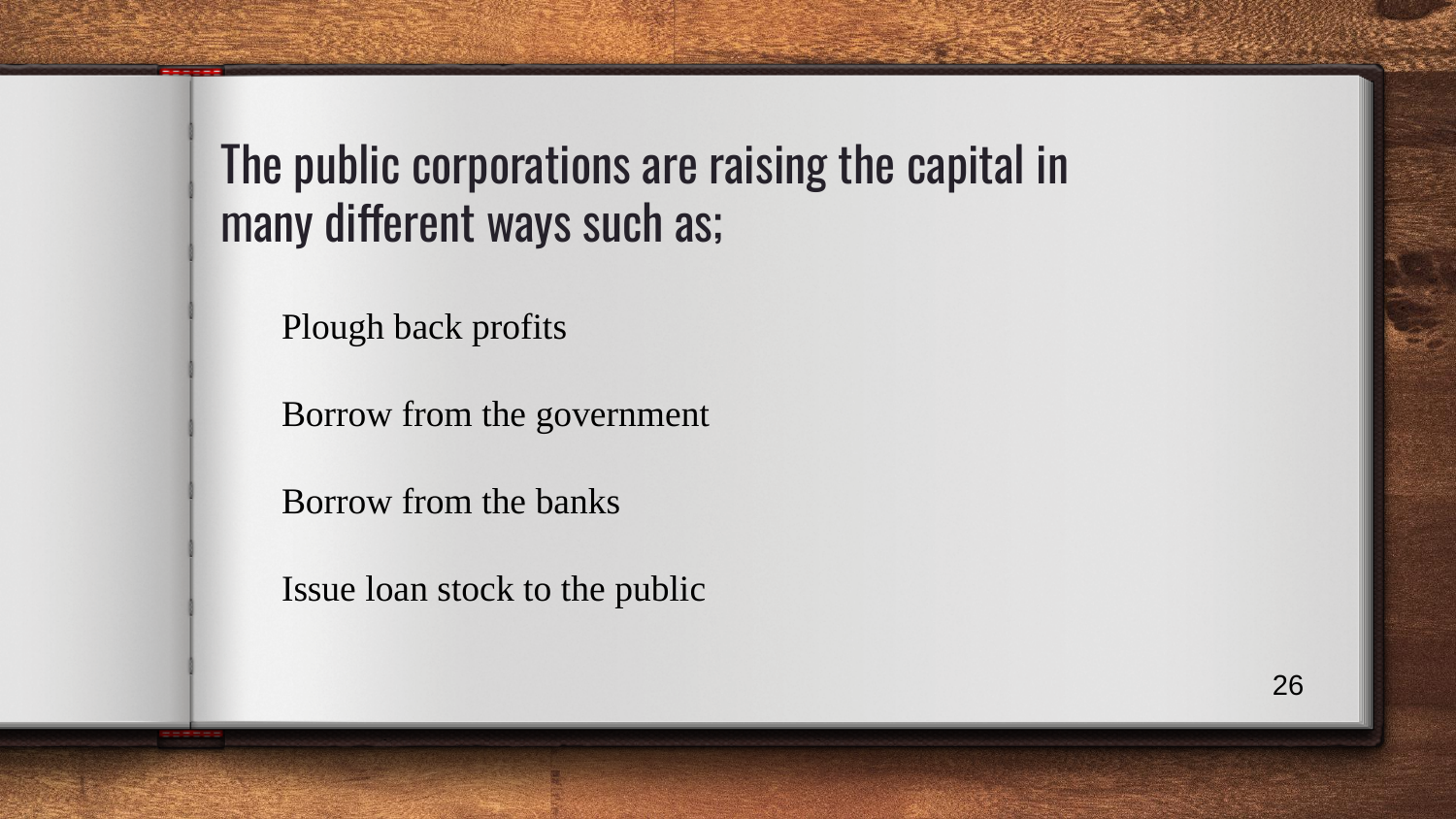

# The public corporations are raising the capital in many different ways such as;
Plough back profits

Borrow from the government

Borrow from the banks

Issue loan stock to the public
26